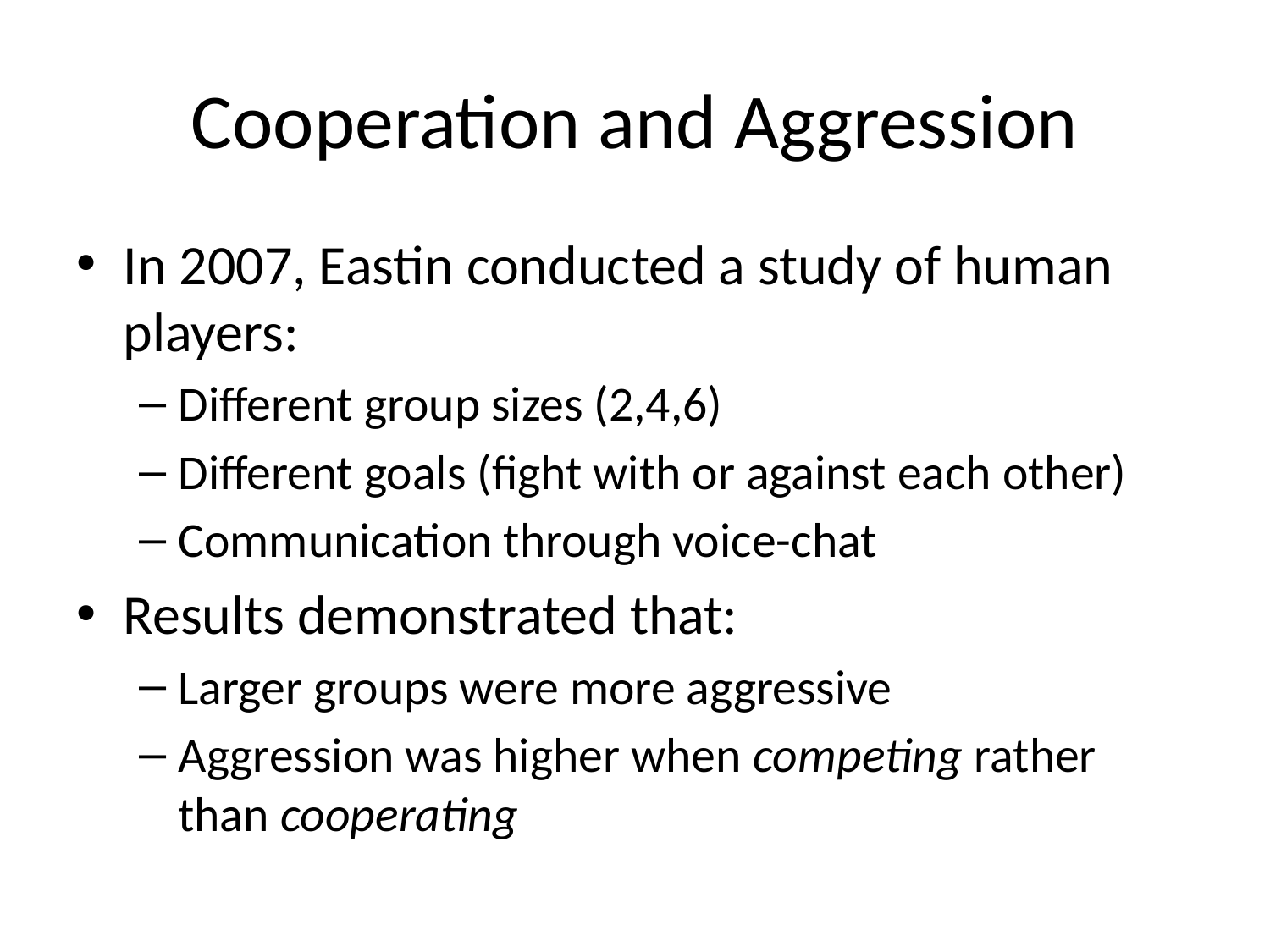

# Cooperation and Aggression
In 2007, Eastin conducted a study of human players:
Different group sizes (2,4,6)
Different goals (fight with or against each other)
Communication through voice-chat
Results demonstrated that:
Larger groups were more aggressive
Aggression was higher when competing rather than cooperating